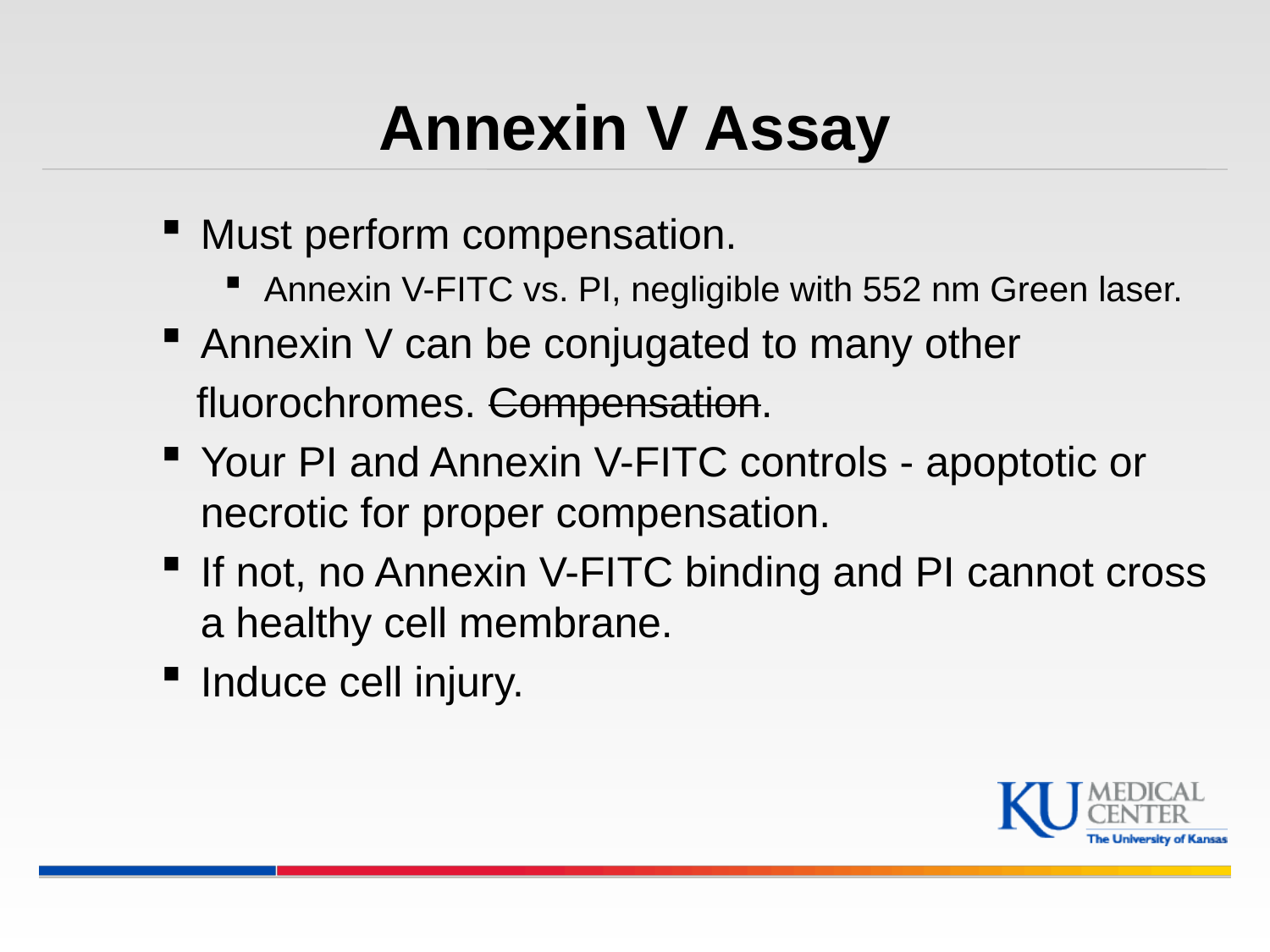

# Annexin V Assay

Must perform compensation.
Annexin V-FITC vs. PI, negligible with 552 nm Green laser.
Annexin V can be conjugated to many other
   fluorochromes. Compensation.
Your PI and Annexin V-FITC controls - apoptotic or necrotic for proper compensation.
If not, no Annexin V-FITC binding and PI cannot cross a healthy cell membrane.
Induce cell injury.